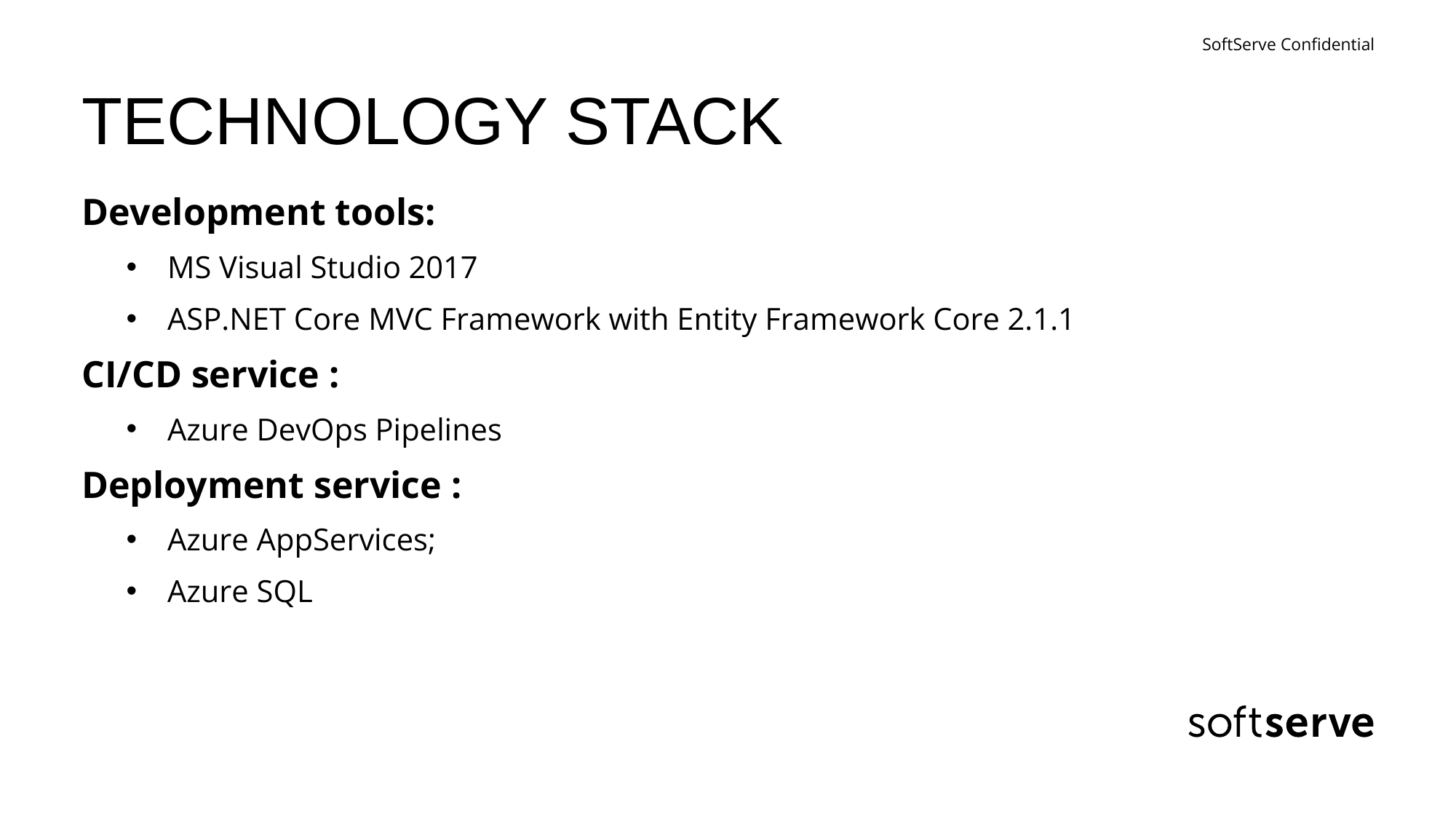

# TECHNOLOGY STACK
Development tools:
MS Visual Studio 2017
ASP.NET Core MVC Framework with Entity Framework Core 2.1.1
CI/CD service :
Azure DevOps Pipelines
Deployment service :
Azure AppServices;
Azure SQL